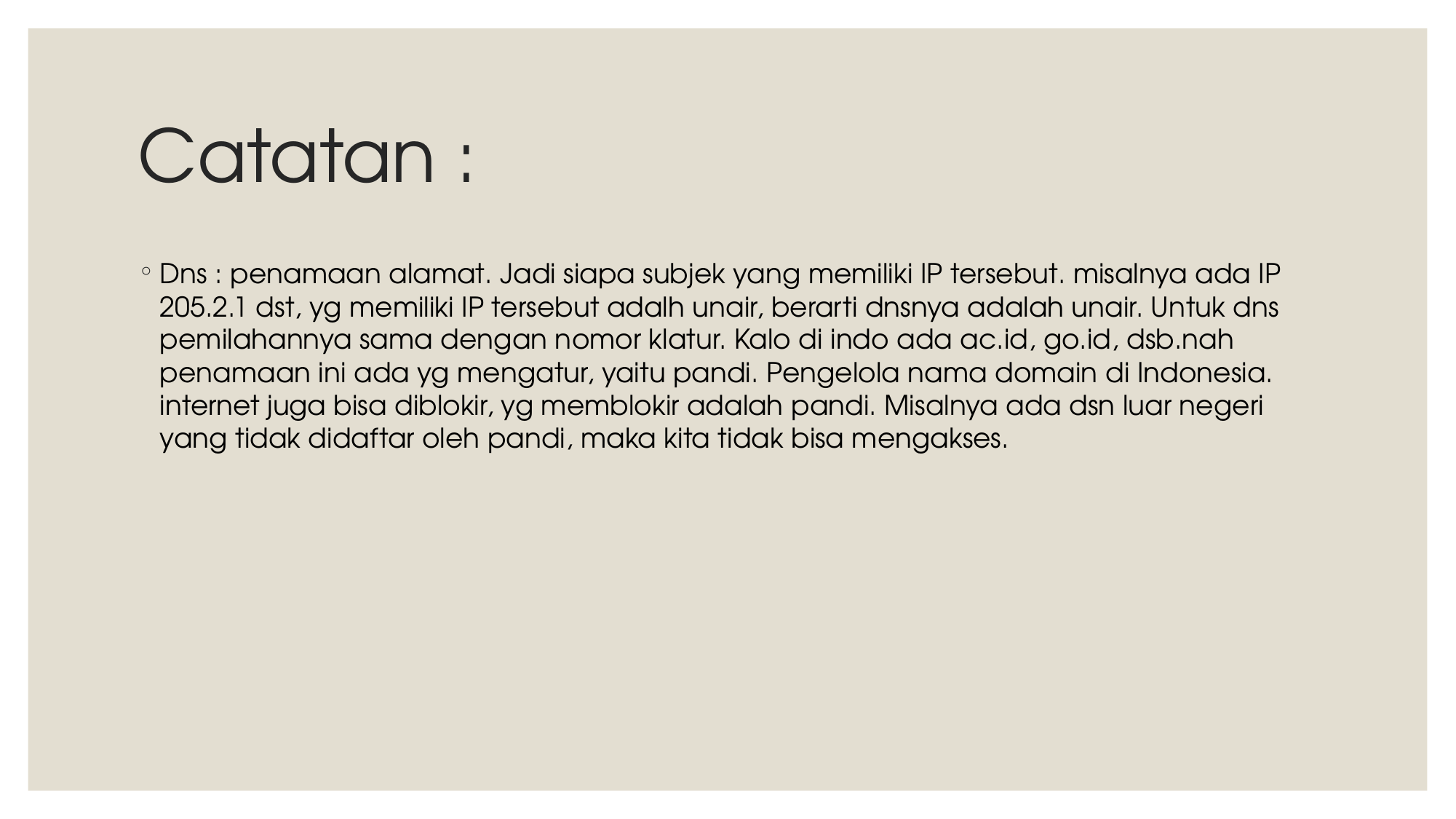

# Catatan :
Dns : penamaan alamat. Jadi siapa subjek yang memiliki IP tersebut. misalnya ada IP 205.2.1 dst, yg memiliki IP tersebut adalh unair, berarti dnsnya adalah unair. Untuk dns pemilahannya sama dengan nomor klatur. Kalo di indo ada ac.id, go.id, dsb.nah penamaan ini ada yg mengatur, yaitu pandi. Pengelola nama domain di Indonesia. internet juga bisa diblokir, yg memblokir adalah pandi. Misalnya ada dsn luar negeri yang tidak didaftar oleh pandi, maka kita tidak bisa mengakses.